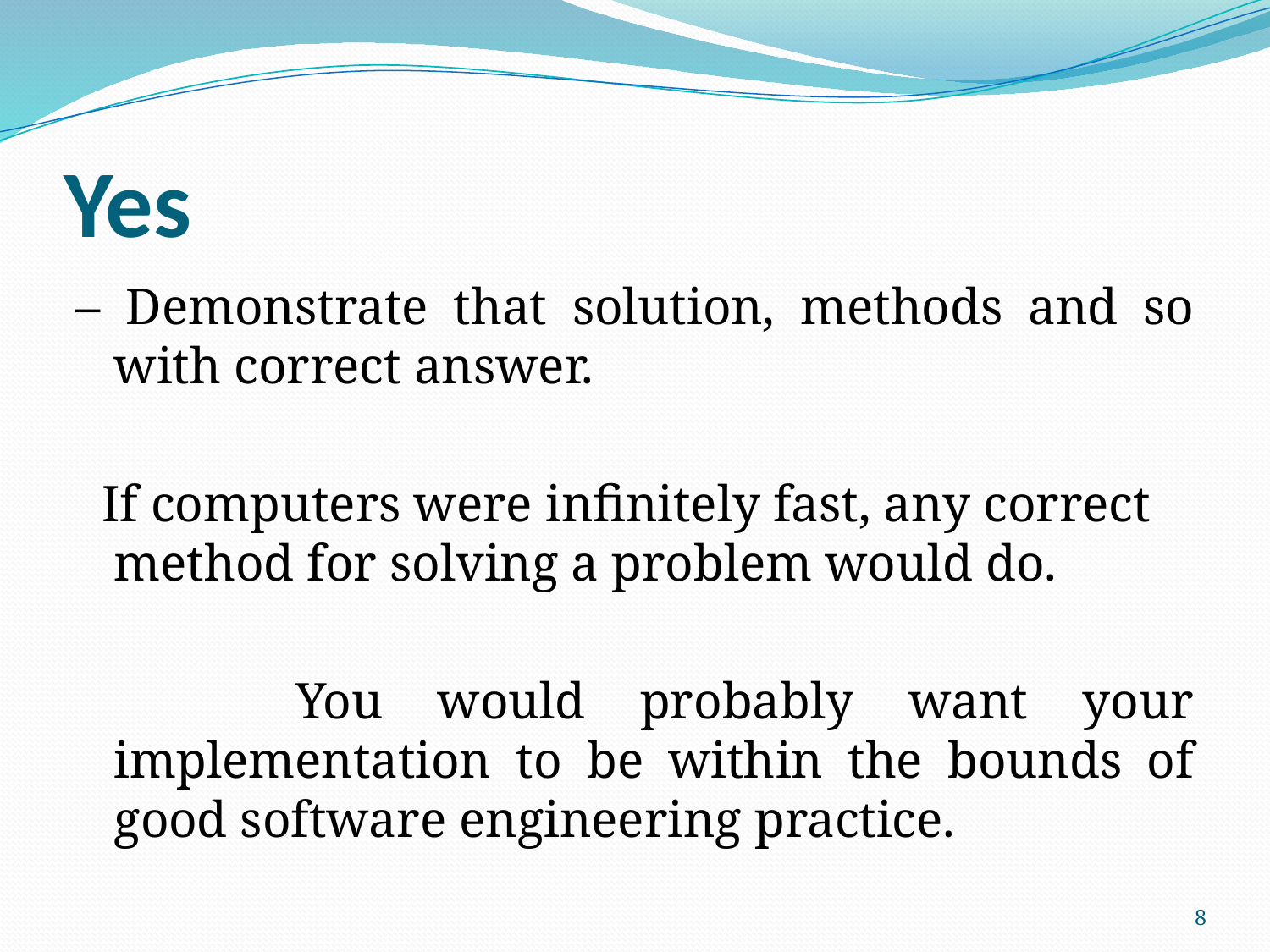

# Yes
– Demonstrate that solution, methods and so with correct answer.

  If computers were infinitely fast, any correct method for solving a problem would do.

    You would probably want your implementation to be within the bounds of good software engineering practice.

8